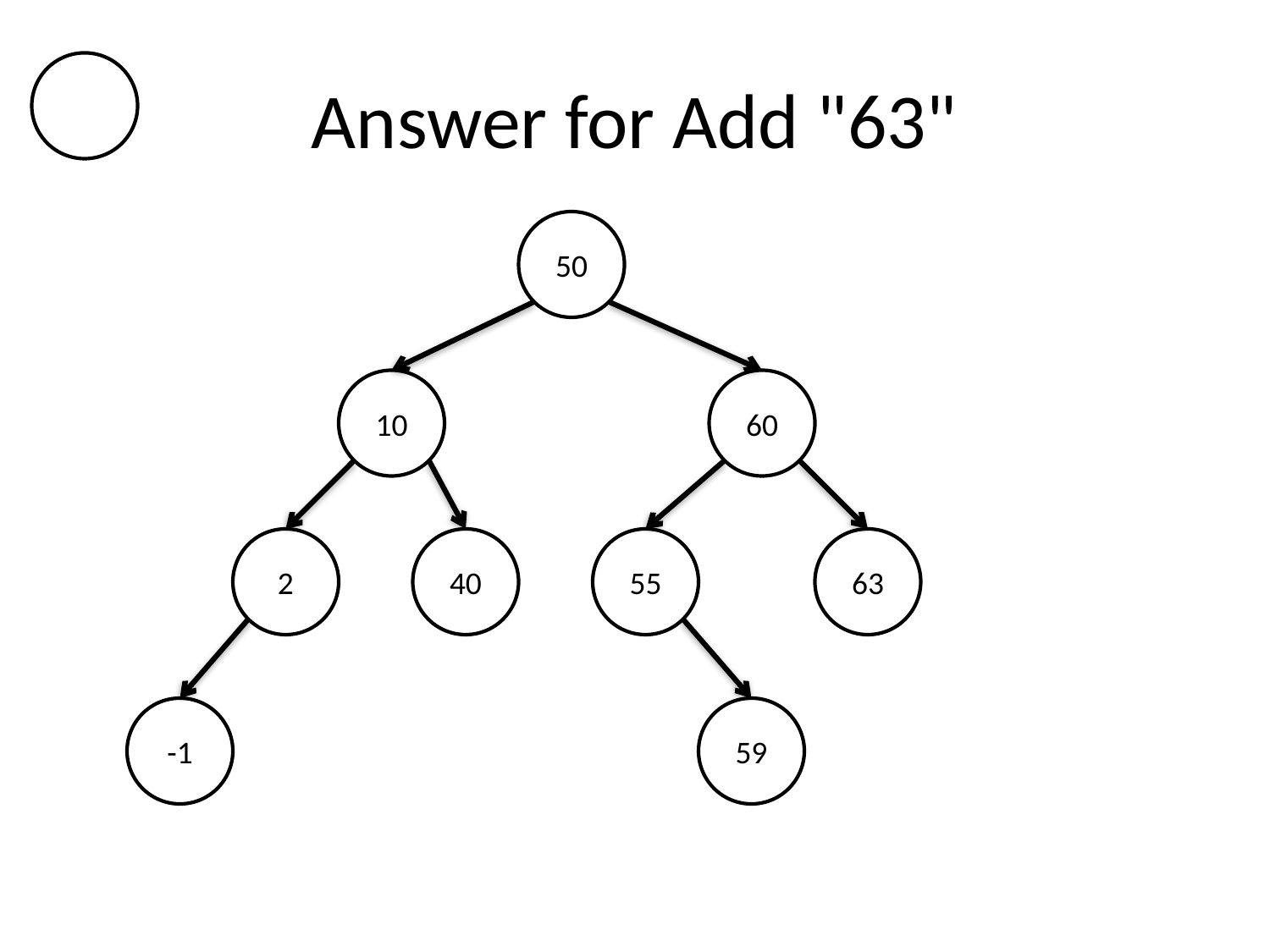

# Answer for Add "63"

50
10
60
2
40
55
63
-1
59